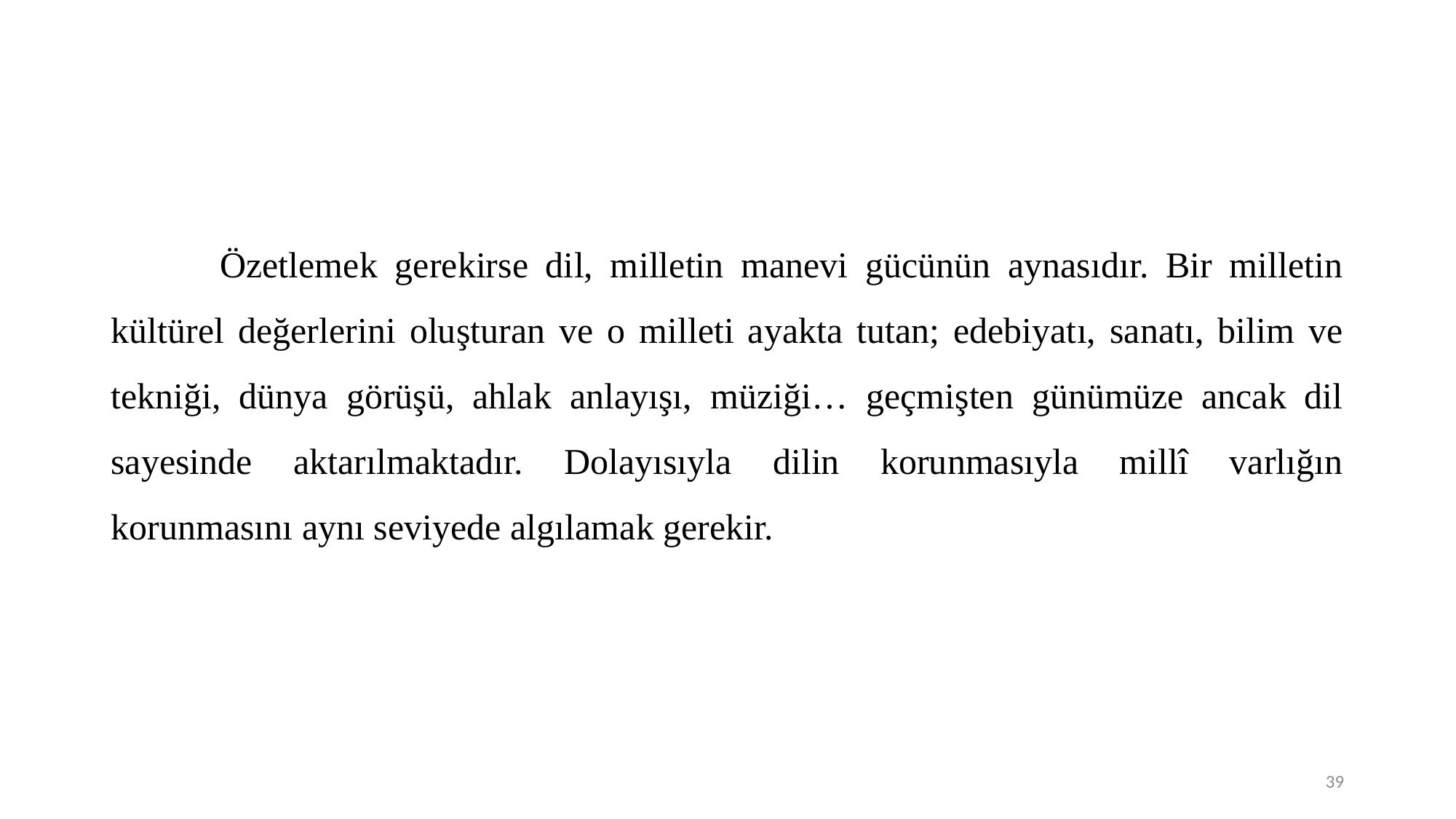

Özetlemek gerekirse dil, milletin manevi gücünün aynasıdır. Bir milletin kültürel değerlerini oluşturan ve o milleti ayakta tutan; edebiyatı, sanatı, bilim ve tekniği, dünya görüşü, ahlak anlayışı, müziği… geçmişten günümüze ancak dil sayesinde aktarılmaktadır. Dolayısıyla dilin korunmasıyla millî varlığın korunmasını aynı seviyede algılamak gerekir.
39